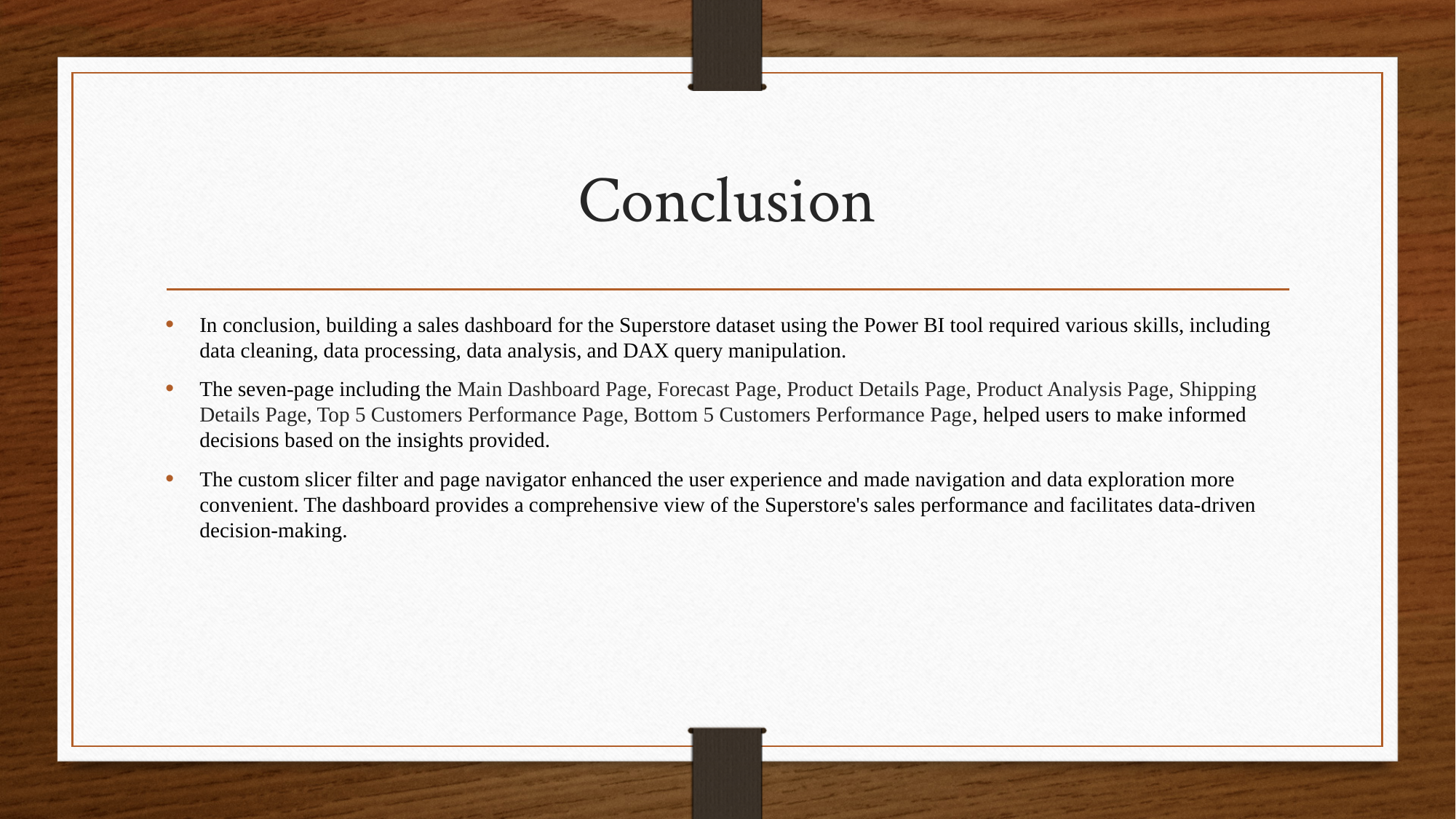

# Conclusion
In conclusion, building a sales dashboard for the Superstore dataset using the Power BI tool required various skills, including data cleaning, data processing, data analysis, and DAX query manipulation.
The seven-page including the Main Dashboard Page, Forecast Page, Product Details Page, Product Analysis Page, Shipping Details Page, Top 5 Customers Performance Page, Bottom 5 Customers Performance Page, helped users to make informed decisions based on the insights provided.
The custom slicer filter and page navigator enhanced the user experience and made navigation and data exploration more convenient. The dashboard provides a comprehensive view of the Superstore's sales performance and facilitates data-driven decision-making.